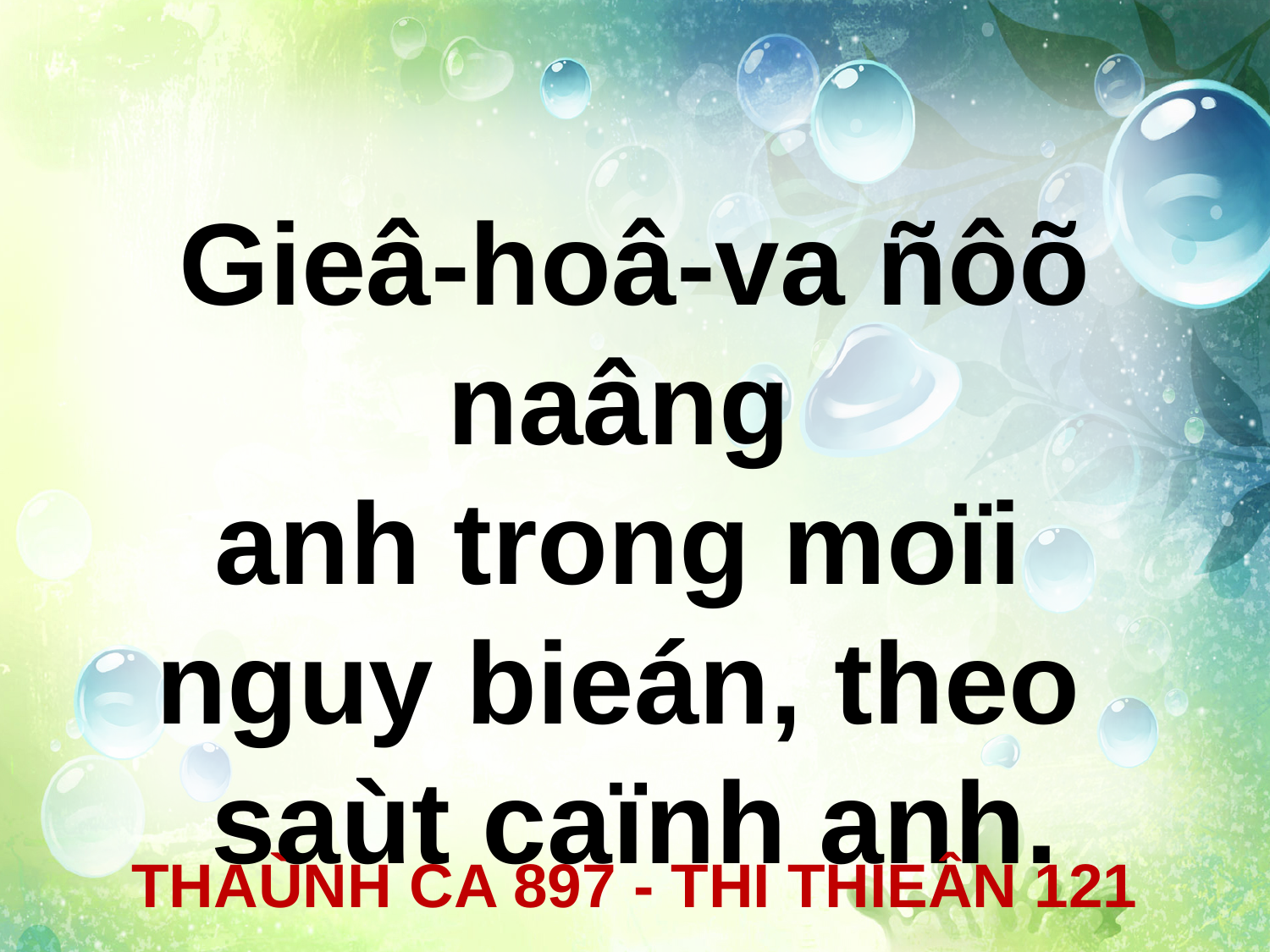

Gieâ-hoâ-va ñôõ naâng
anh trong moïi
nguy bieán, theo
saùt caïnh anh.
THAÙNH CA 897 - THI THIEÂN 121